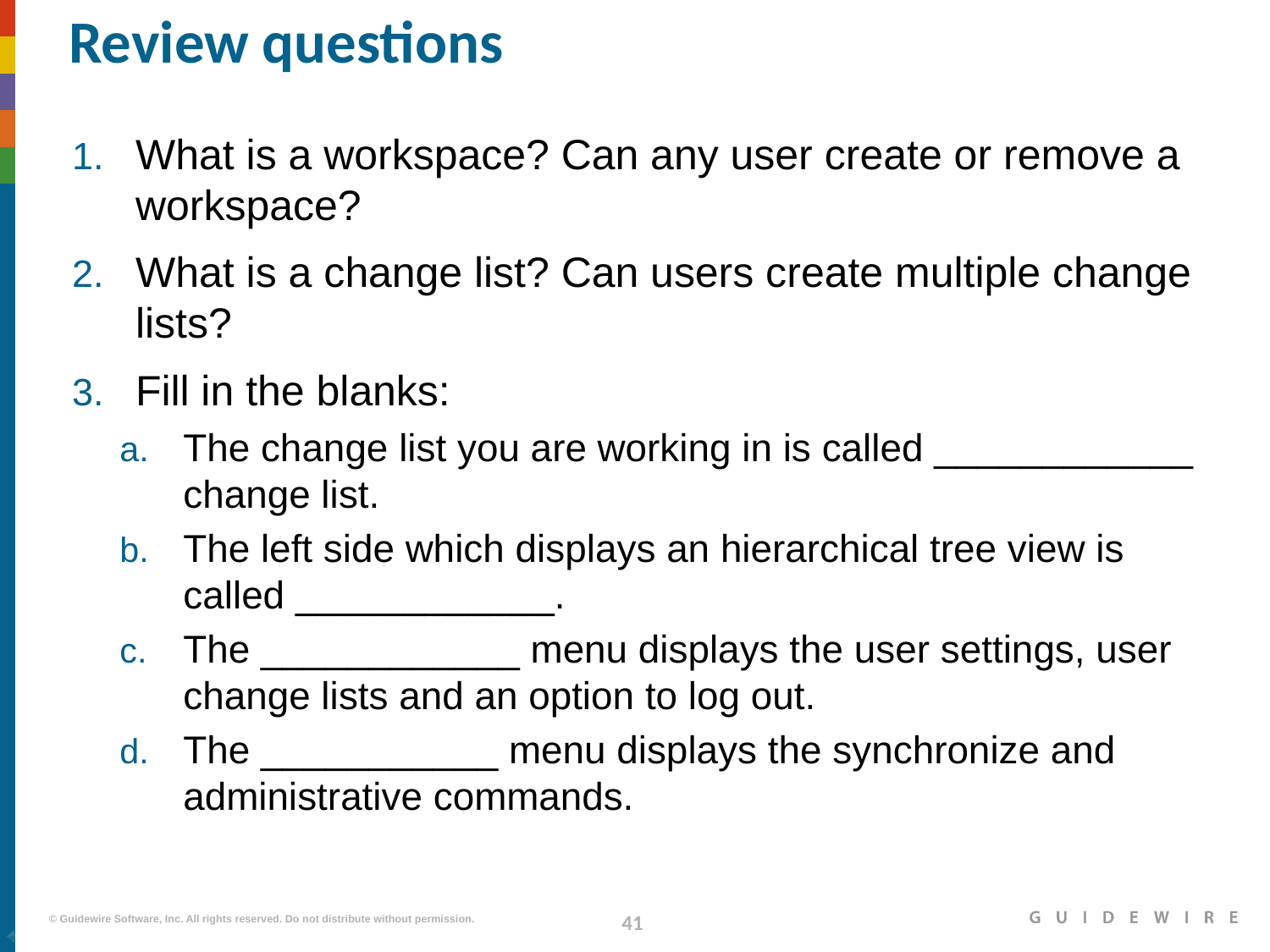

# Review questions
What is a workspace? Can any user create or remove a workspace?
What is a change list? Can users create multiple change lists?
Fill in the blanks:
The change list you are working in is called ____________ change list.
The left side which displays an hierarchical tree view is called ____________.
The ____________ menu displays the user settings, user change lists and an option to log out.
The ___________ menu displays the synchronize and administrative commands.